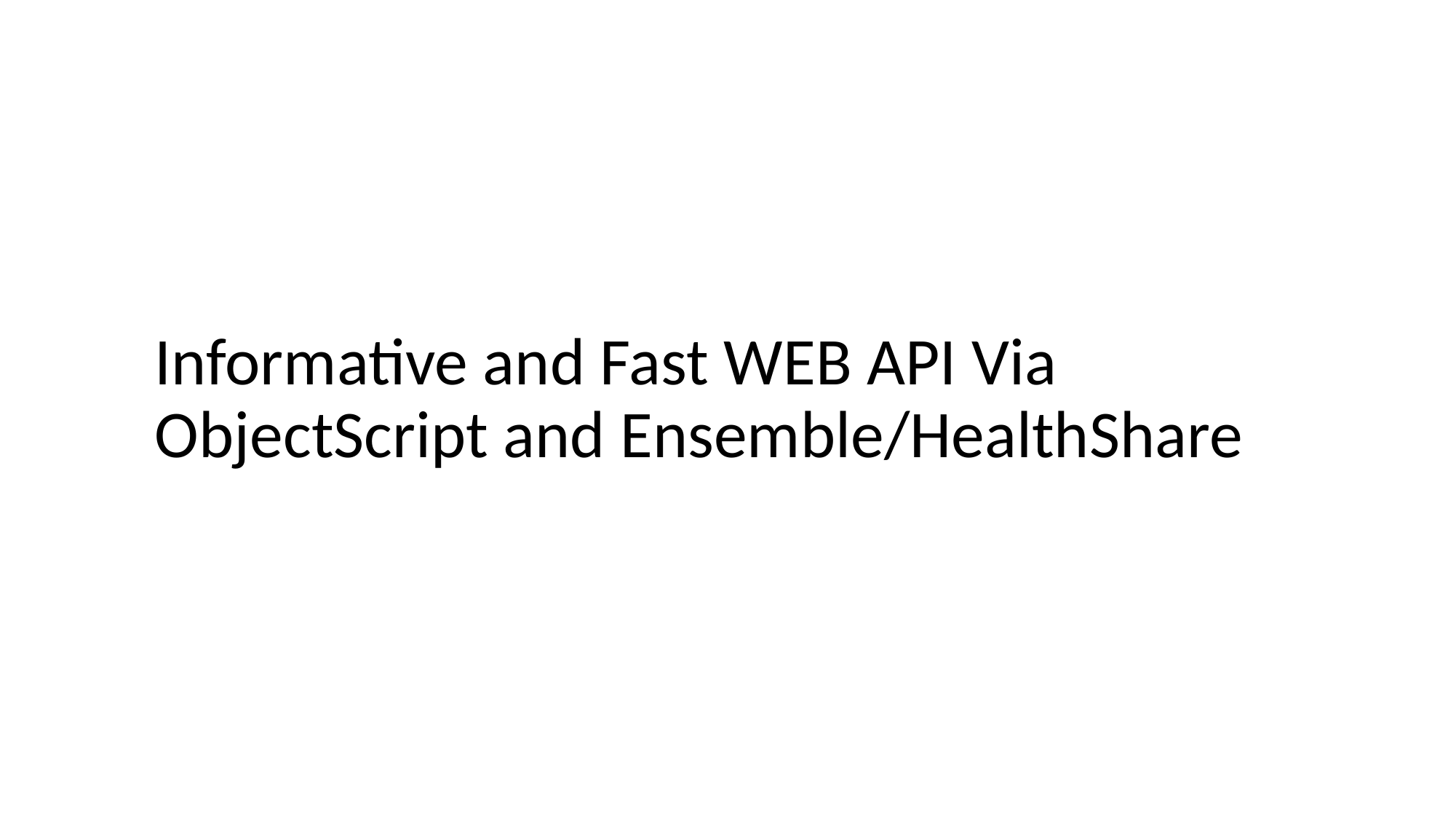

# Informative and Fast WEB API Via ObjectScript and Ensemble/HealthShare